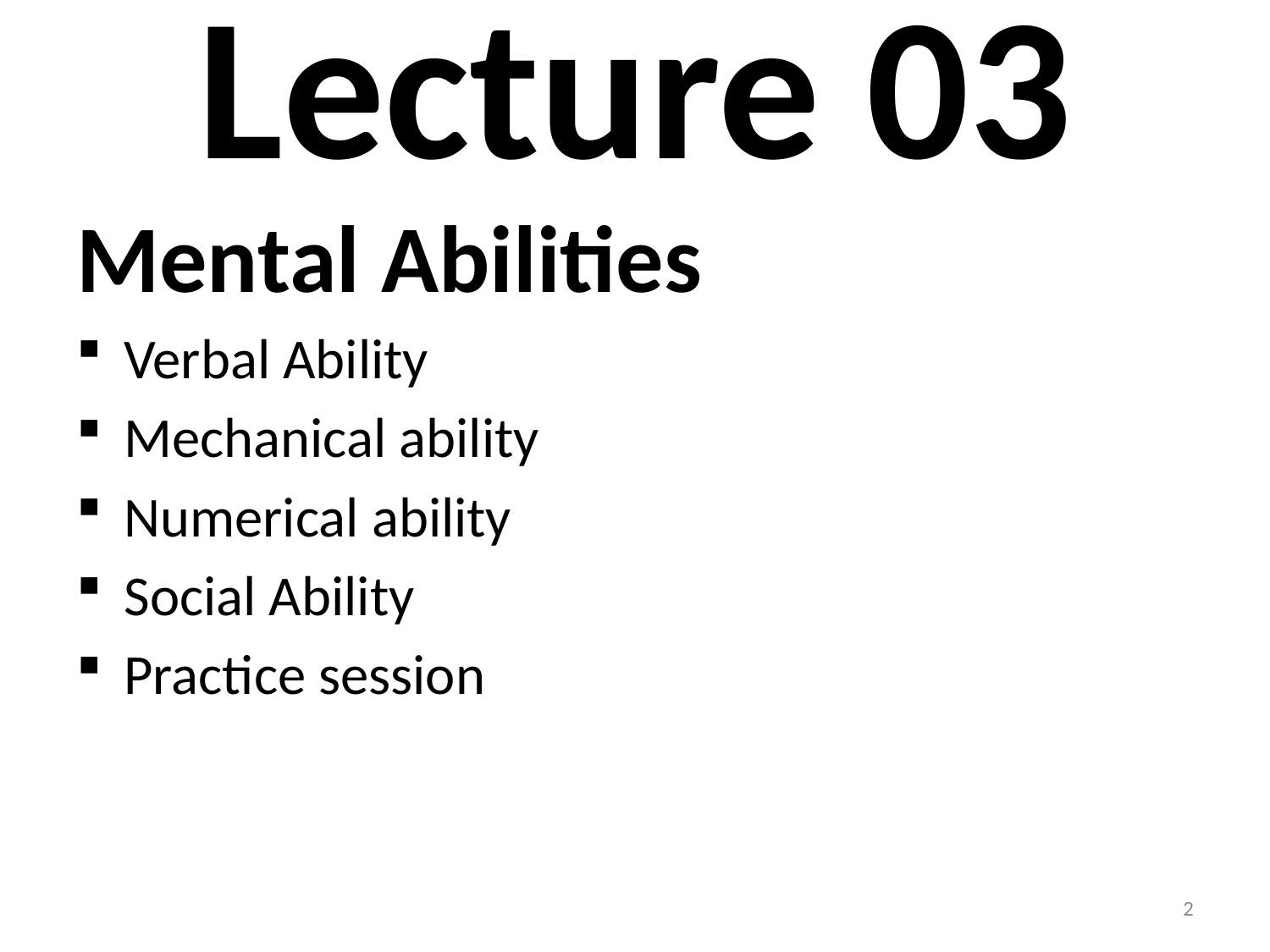

# Lecture 03
Mental Abilities
Verbal Ability
Mechanical ability
Numerical ability
Social Ability
Practice session
2